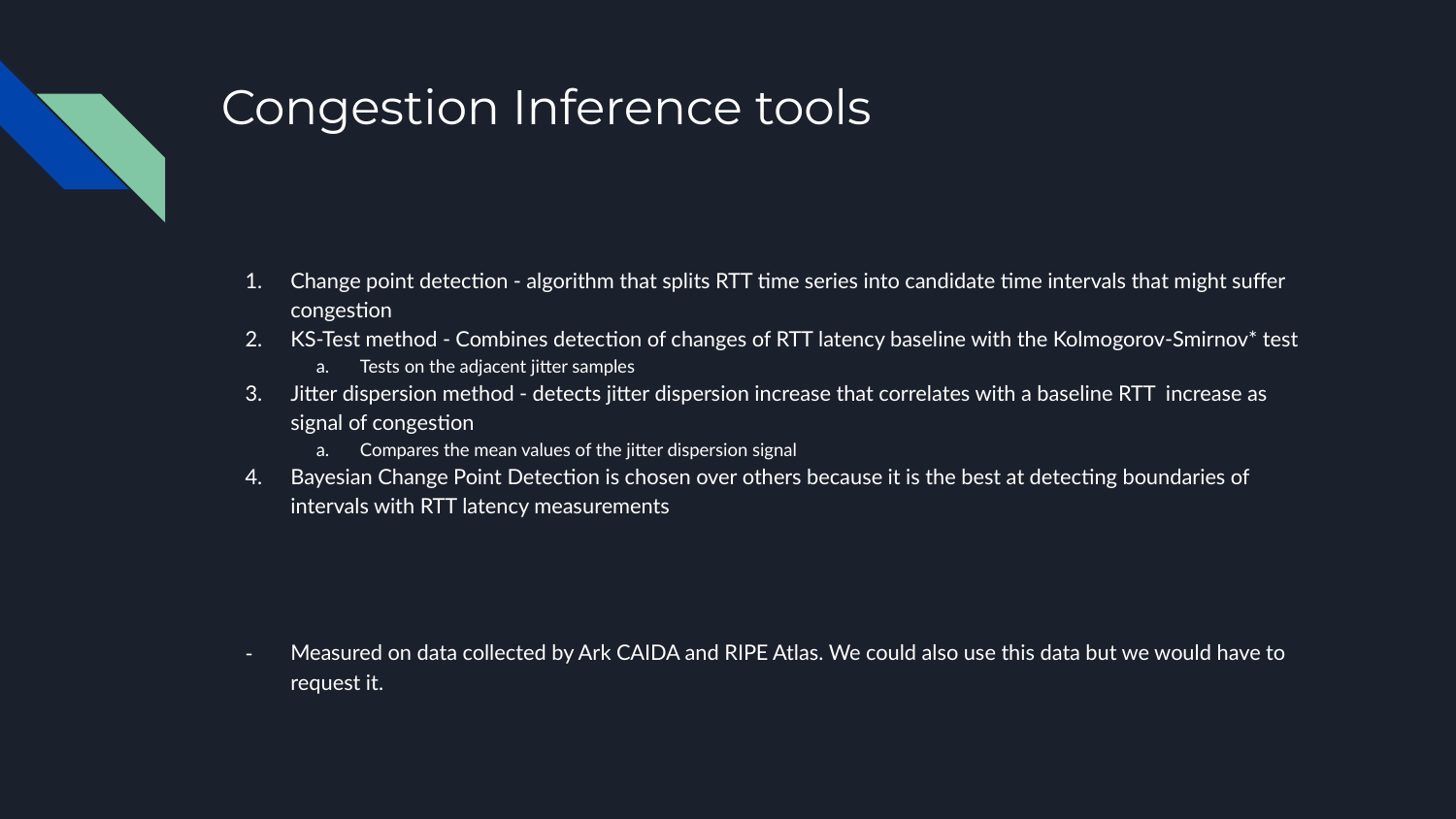

# Congestion Inference tools
Change point detection - algorithm that splits RTT time series into candidate time intervals that might suffer congestion
KS-Test method - Combines detection of changes of RTT latency baseline with the Kolmogorov-Smirnov* test
Tests on the adjacent jitter samples
Jitter dispersion method - detects jitter dispersion increase that correlates with a baseline RTT  increase as signal of congestion
Compares the mean values of the jitter dispersion signal
Bayesian Change Point Detection is chosen over others because it is the best at detecting boundaries of intervals with RTT latency measurements

Measured on data collected by Ark CAIDA and RIPE Atlas. We could also use this data but we would have to request it.